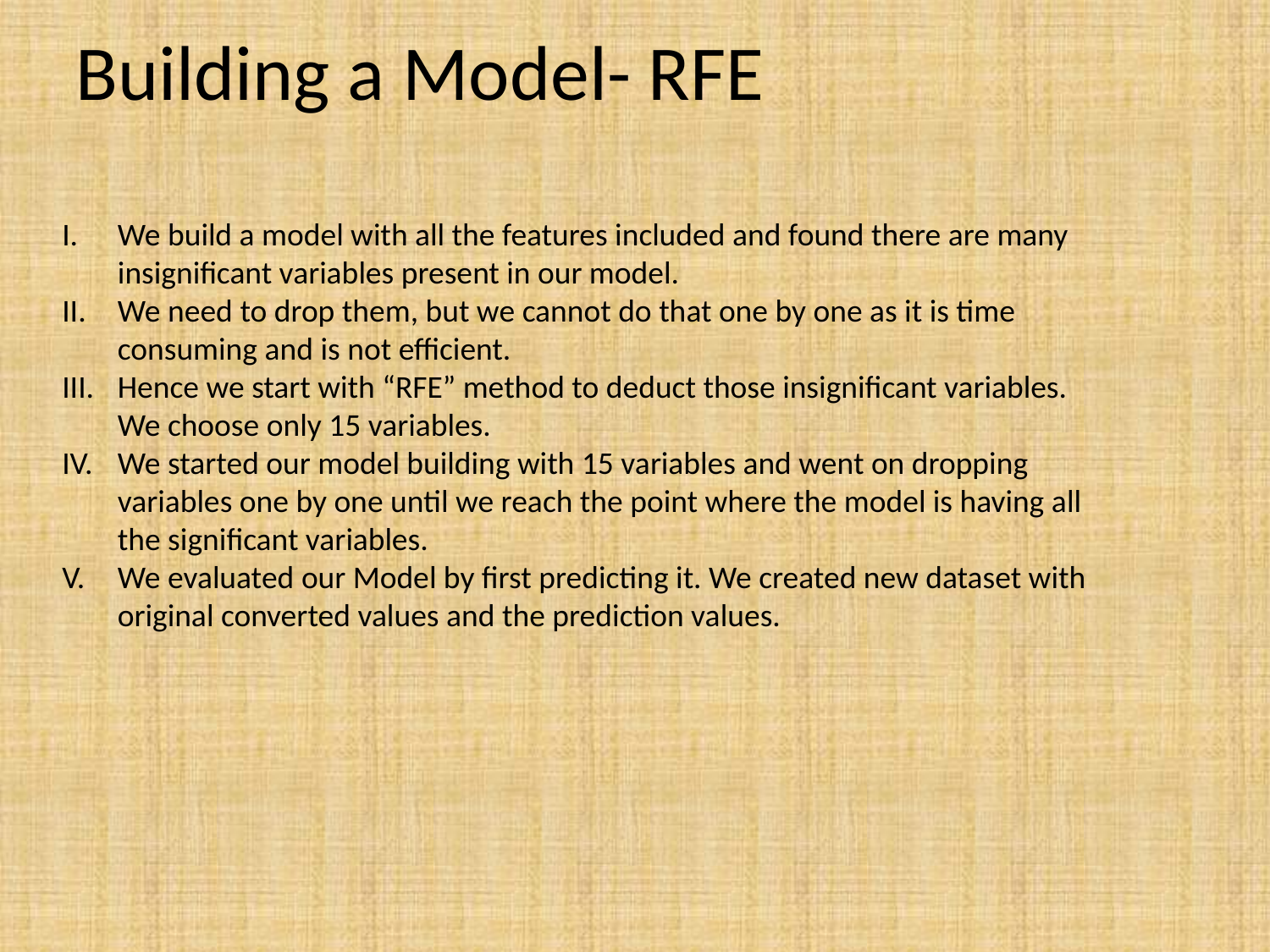

# Building a Model- RFE
We build a model with all the features included and found there are many insignificant variables present in our model.
We need to drop them, but we cannot do that one by one as it is time consuming and is not efficient.
Hence we start with “RFE” method to deduct those insignificant variables. We choose only 15 variables.
We started our model building with 15 variables and went on dropping variables one by one until we reach the point where the model is having all the significant variables.
We evaluated our Model by first predicting it. We created new dataset with original converted values and the prediction values.